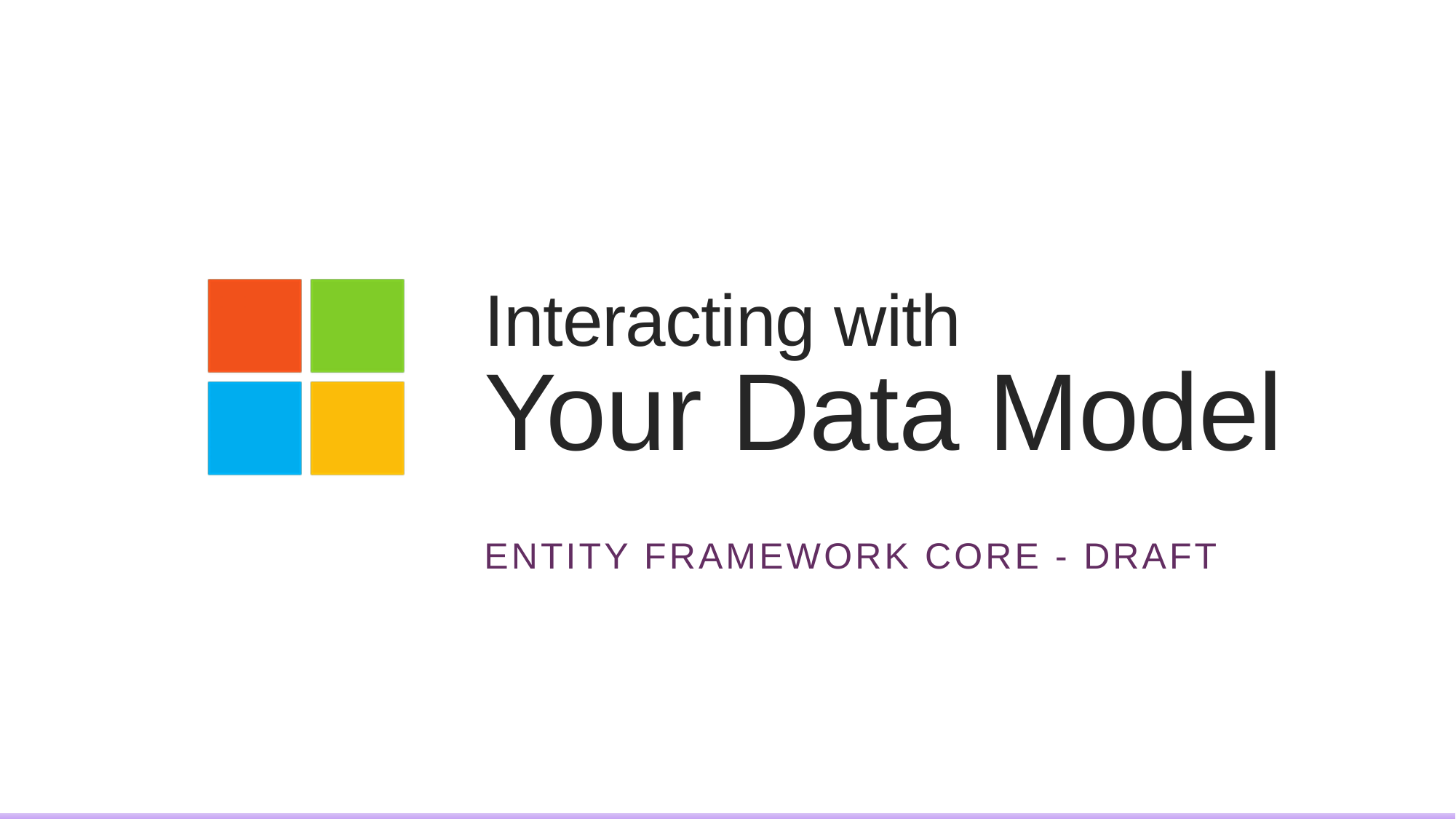

# Interacting with Your Data Model
ENTITY FRAMEWORK CORE - Draft